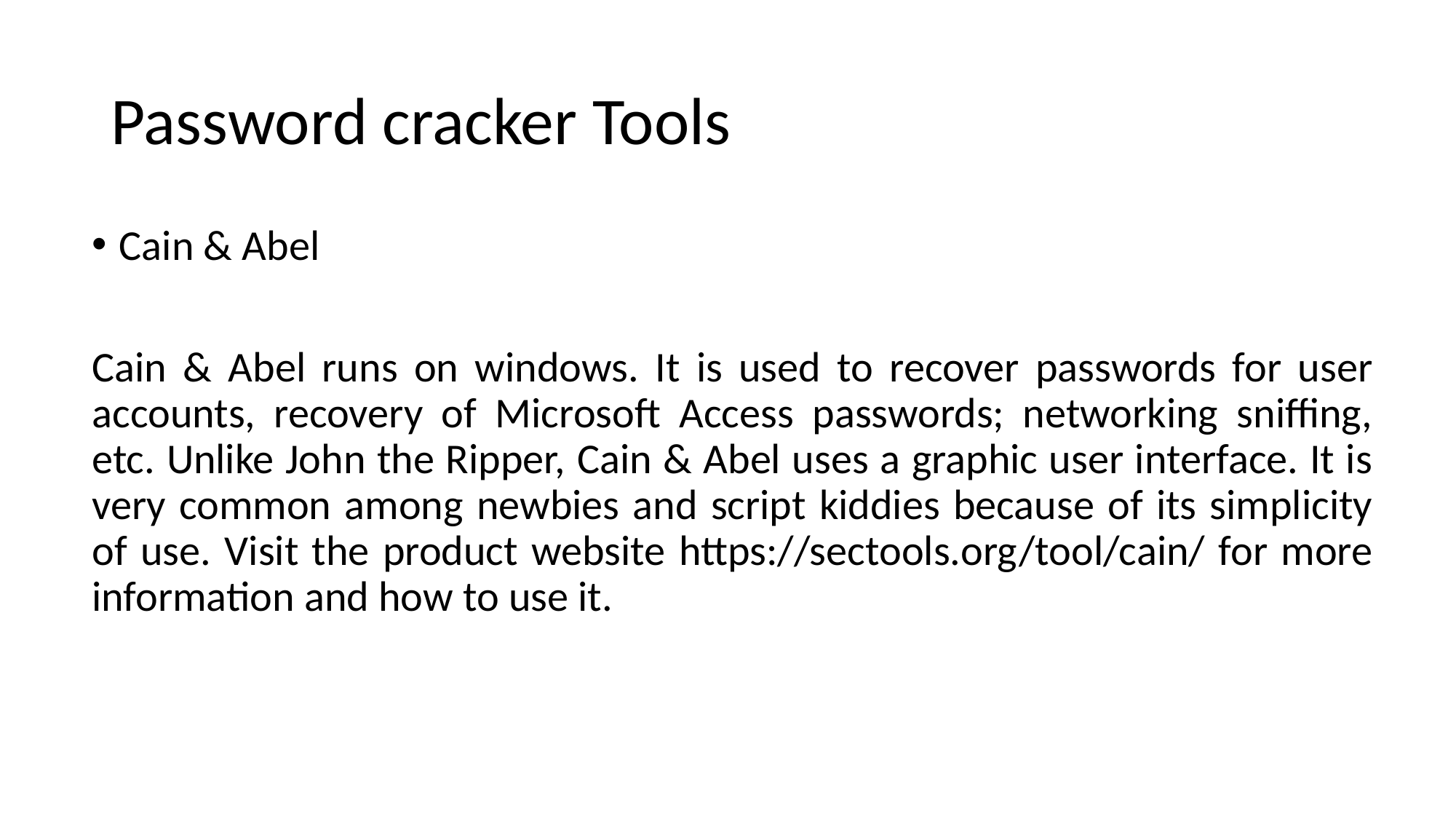

# Password cracker Tools
Cain & Abel

Cain & Abel runs on windows. It is used to recover passwords for user accounts, recovery of Microsoft Access passwords; networking sniffing, etc. Unlike John the Ripper, Cain & Abel uses a graphic user interface. It is very common among newbies and script kiddies because of its simplicity of use. Visit the product website https://sectools.org/tool/cain/ for more information and how to use it.